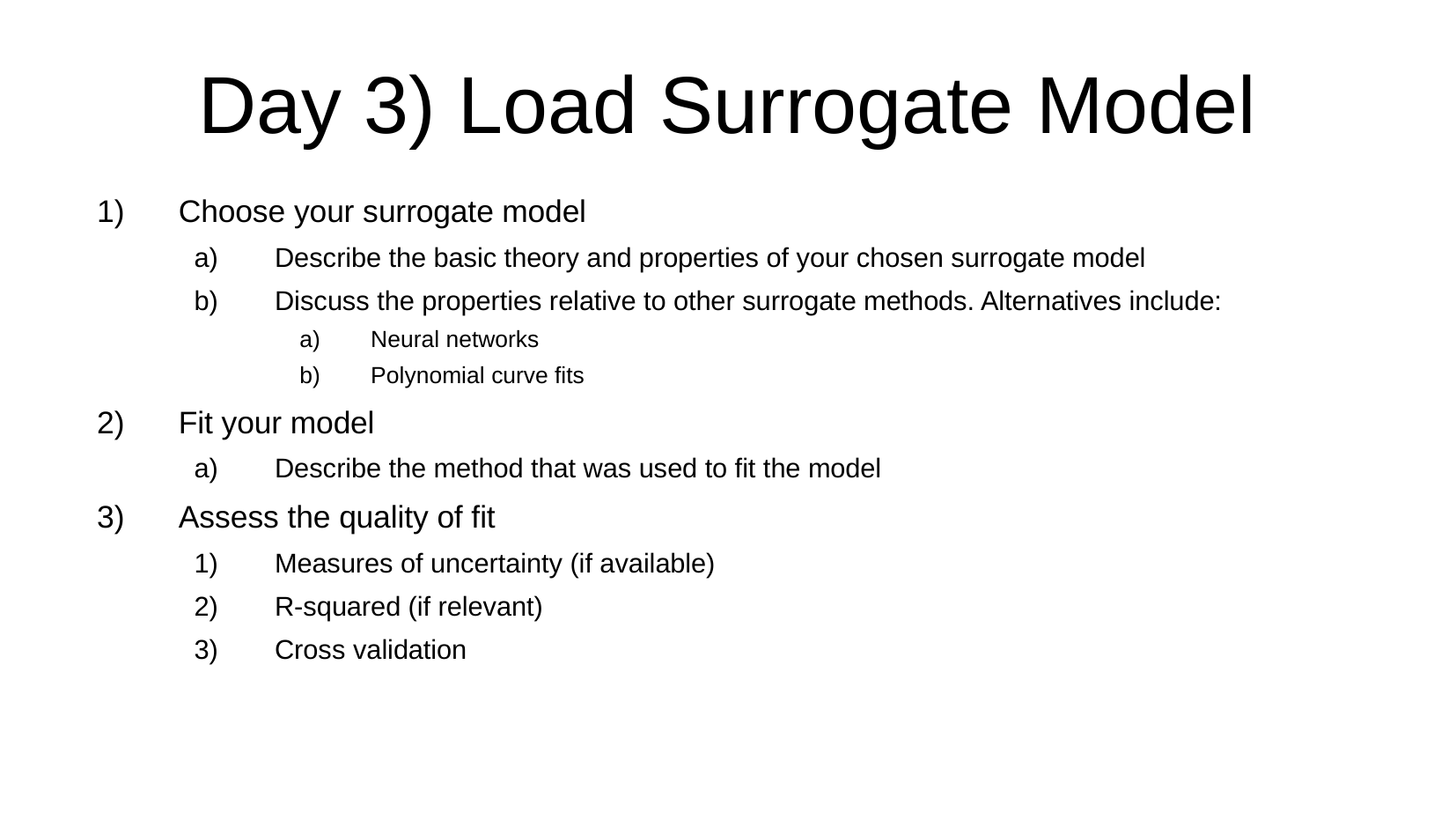

Day 3) Load Surrogate Model
 Choose your surrogate model
 Describe the basic theory and properties of your chosen surrogate model
 Discuss the properties relative to other surrogate methods. Alternatives include:
 Neural networks
 Polynomial curve fits
 Fit your model
 Describe the method that was used to fit the model
 Assess the quality of fit
 Measures of uncertainty (if available)
 R-squared (if relevant)
 Cross validation